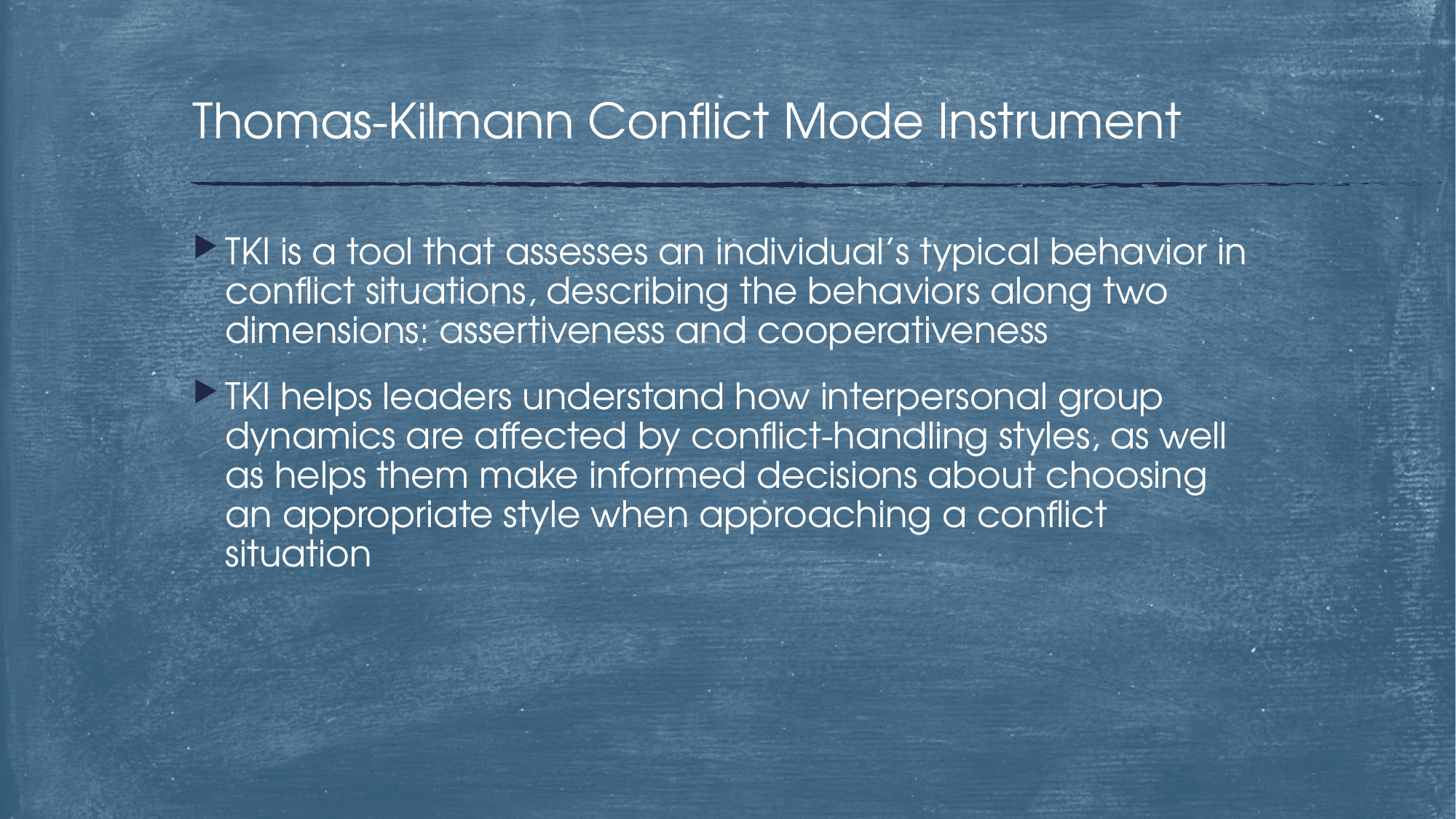

# Thomas-Kilmann Conflict Mode Instrument
TKI is a tool that assesses an individual’s typical behavior in conflict situations, describing the behaviors along two dimensions: assertiveness and cooperativeness
TKI helps leaders understand how interpersonal group dynamics are affected by conflict-handling styles, as well as helps them make informed decisions about choosing an appropriate style when approaching a conflict situation